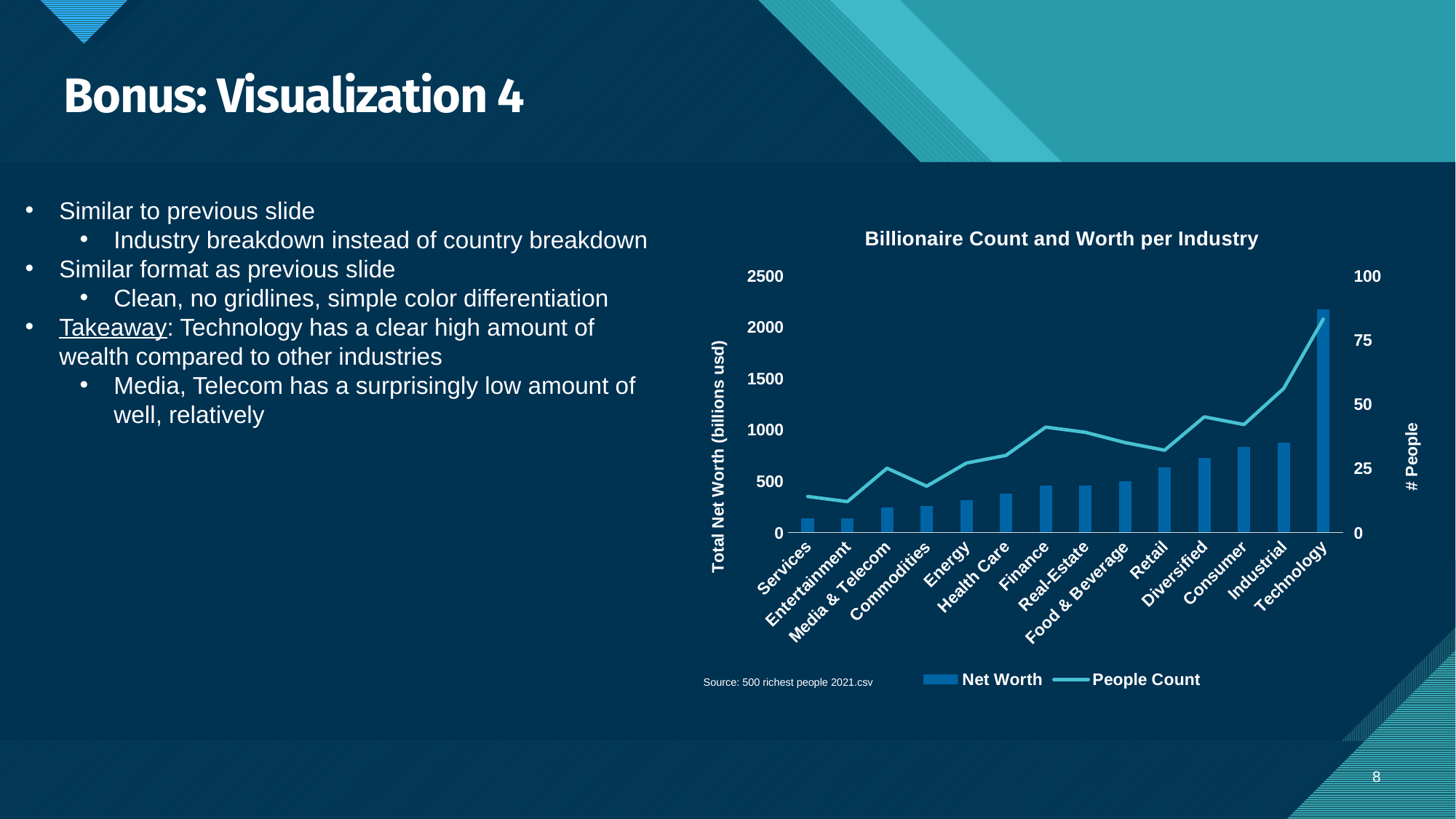

# Bonus: Visualization 4
Similar to previous slide
Industry breakdown instead of country breakdown
Similar format as previous slide
Clean, no gridlines, simple color differentiation
Takeaway: Technology has a clear high amount of wealth compared to other industries
Media, Telecom has a surprisingly low amount of well, relatively

### Chart: Billionaire Count and Worth per Industry

| Category |  |  |
|---|---|---|
| Services | 134.49 | 14.0 |
| Entertainment | 138.42000000000002 | 12.0 |
| Media & Telecom | 240.66000000000003 | 25.0 |
| Commodities | 255.87 | 18.0 |
| Energy | 312.61 | 27.0 |
| Health Care | 379.36000000000007 | 30.0 |
| Finance | 454.53000000000003 | 41.0 |
| Real-Estate | 455.60999999999996 | 39.0 |
| Food & Beverage | 496.89 | 35.0 |
| Retail | 633.5800000000002 | 32.0 |
| Diversified | 726.8900000000002 | 45.0 |
| Consumer | 833.8999999999999 | 42.0 |
| Industrial | 871.1299999999999 | 56.0 |
| Technology | 2170.08 | 83.0 |
Source: 500 richest people 2021.csv
8